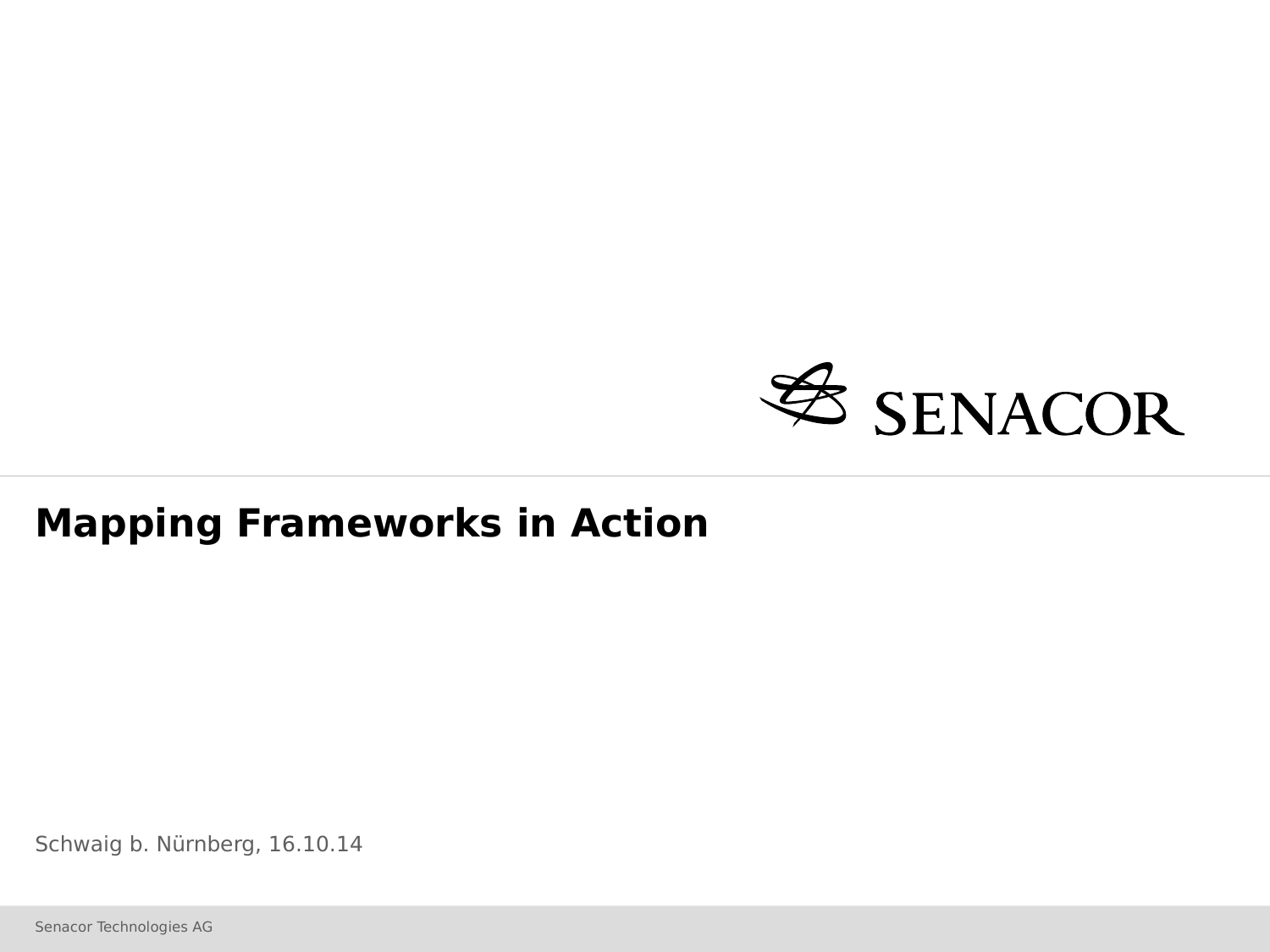

# Mapping Frameworks in Action

Schwaig b. Nürnberg, 16.10.14